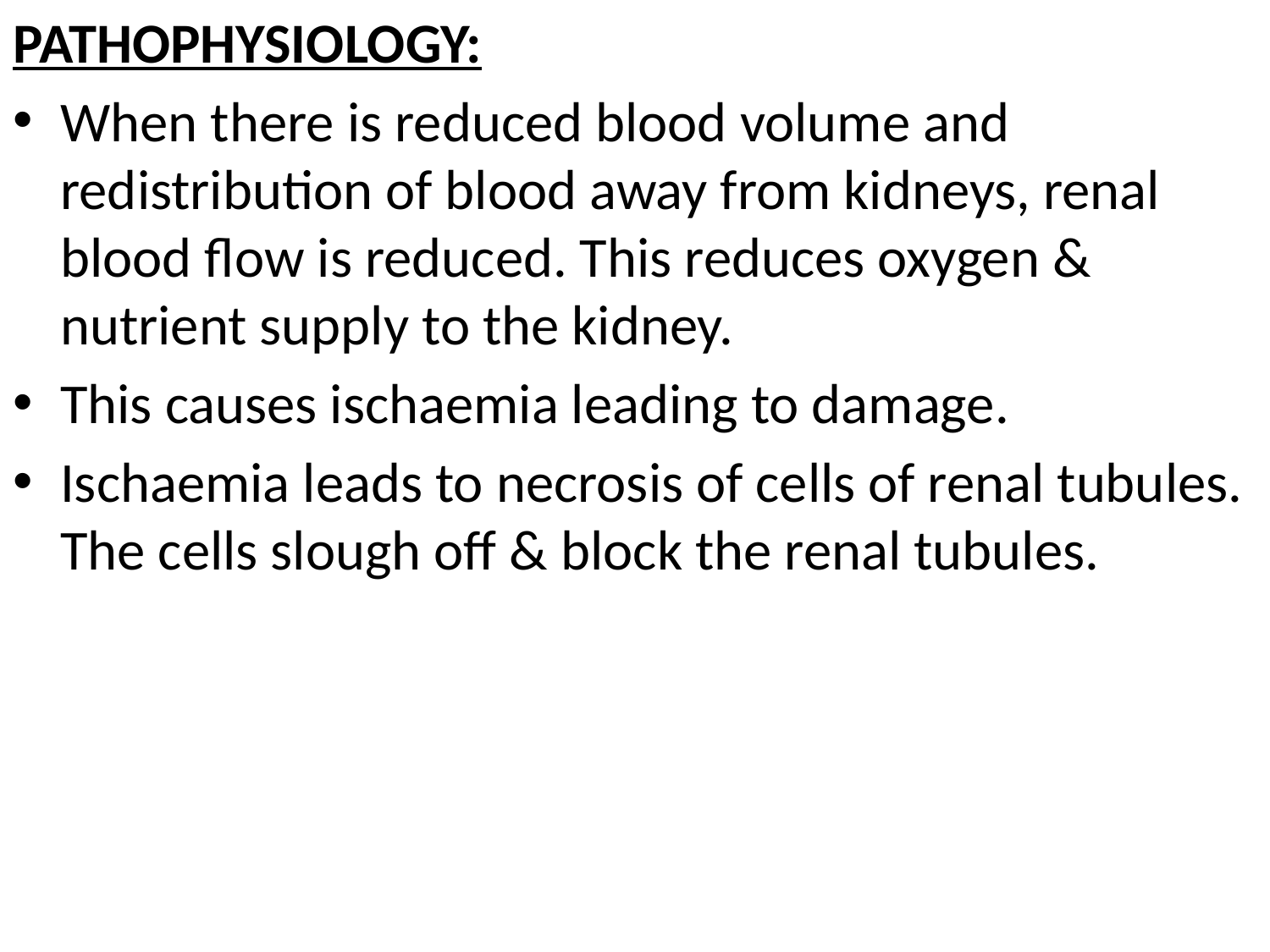

PATHOPHYSIOLOGY:
When there is reduced blood volume and redistribution of blood away from kidneys, renal blood flow is reduced. This reduces oxygen & nutrient supply to the kidney.
This causes ischaemia leading to damage.
Ischaemia leads to necrosis of cells of renal tubules. The cells slough off & block the renal tubules.

#